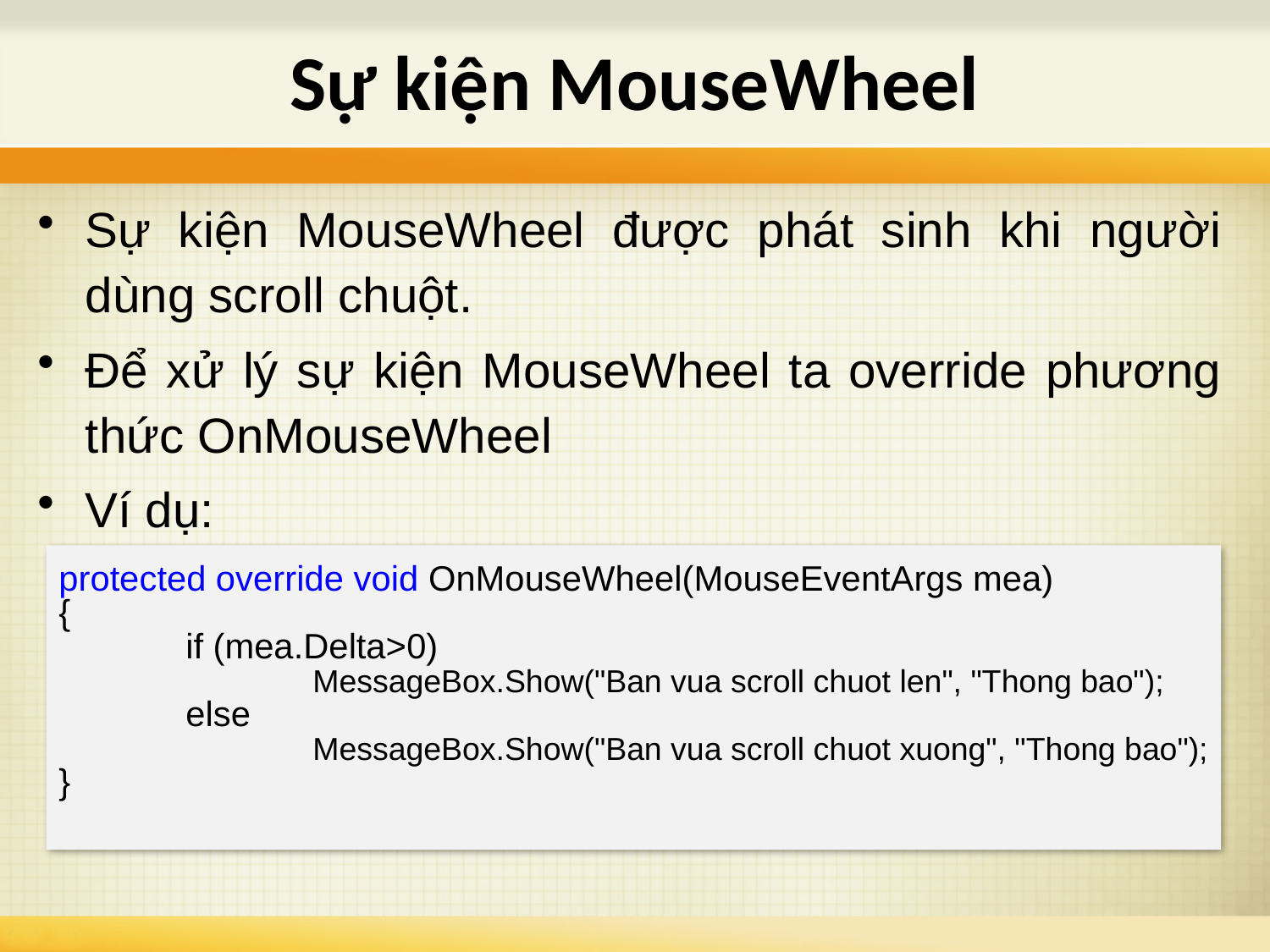

Sự kiện MouseWheel
Sự kiện MouseWheel được phát sinh khi người dùng scroll chuột.
Để xử lý sự kiện MouseWheel ta override phương thức OnMouseWheel
Ví dụ:

protected override void OnMouseWheel(MouseEventArgs mea)
{
	if (mea.Delta>0)
		MessageBox.Show("Ban vua scroll chuot len", "Thong bao");
	else
		MessageBox.Show("Ban vua scroll chuot xuong", "Thong bao");
}